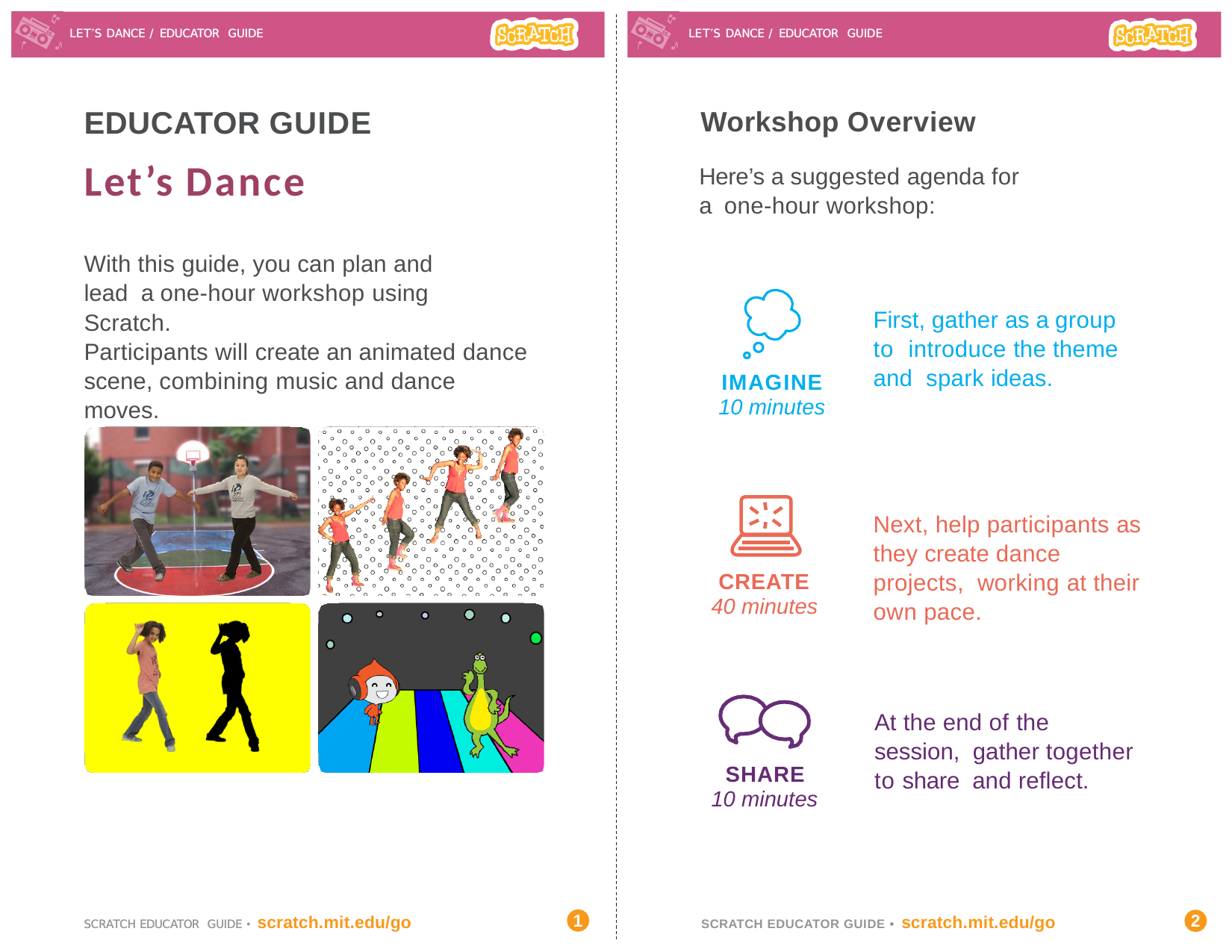

LET’S DANCE / EDUCATOR  GUIDE
LET’S DANCE / EDUCATOR  GUIDE
EDUCATOR GUIDE
Let’s Dance
Workshop Overview
Here’s a suggested agenda for a  one-hour workshop:
With this guide, you can plan and lead  a one-hour workshop using Scratch.
Participants will create an animated dance  scene, combining music and dance moves.

First, gather as a group to  introduce the theme and  spark ideas.

IMAGINE
10 minutes

Next, help participants as  they create dance projects,  working at their own pace.

CREATE
40 minutes

At the end of the session,  gather together to share  and reflect.
SHARE
10 minutes

1
2

SCRATCH EDUCATOR  GUIDE • scratch.mit.edu/go
SCRATCH EDUCATOR GUIDE • scratch.mit.edu/go